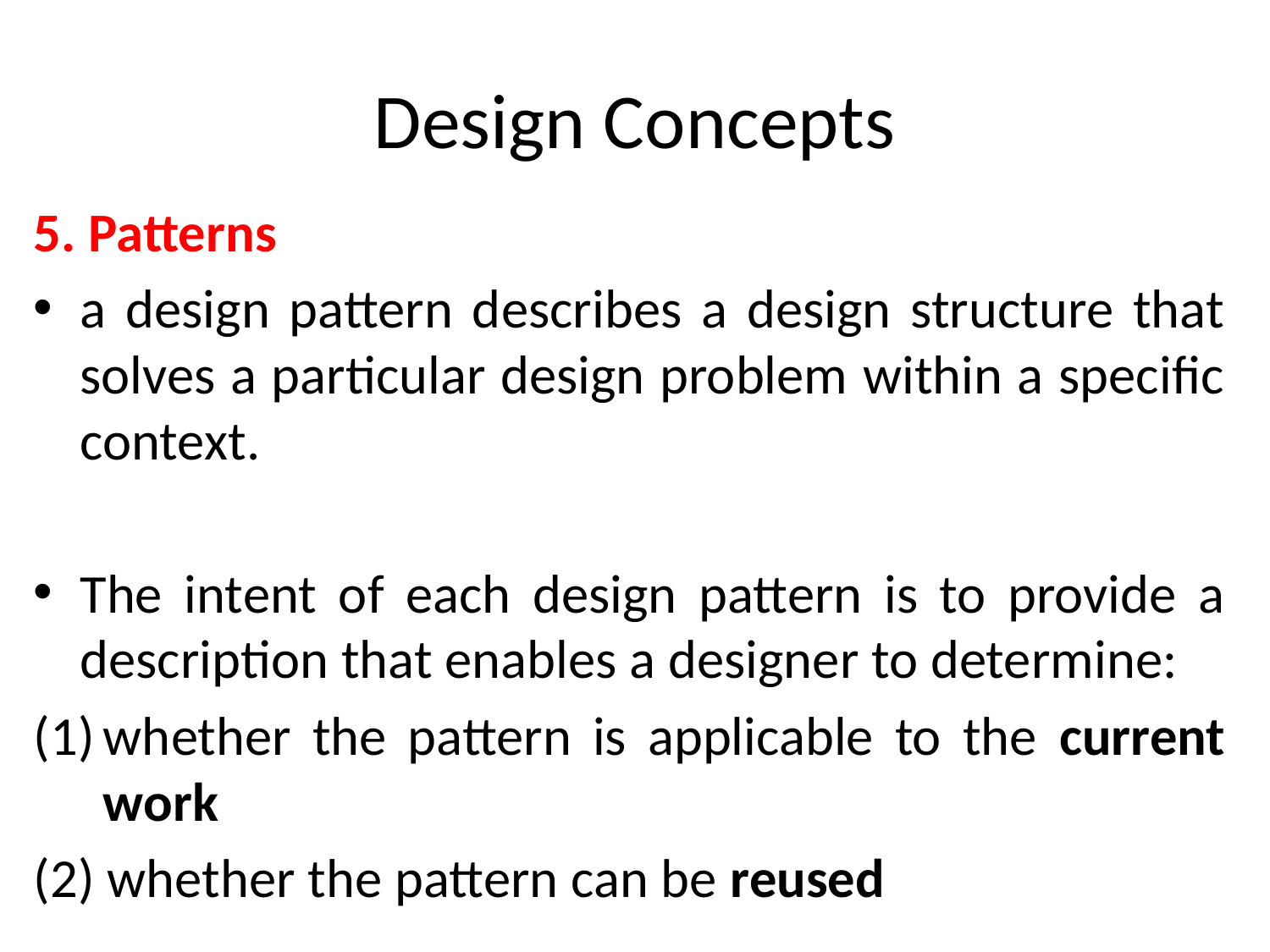

# Design Concepts
5. Patterns
a design pattern describes a design structure that solves a particular design problem within a specific context.

The intent of each design pattern is to provide a description that enables a designer to determine:
whether the pattern is applicable to the current work
(2) whether the pattern can be reused